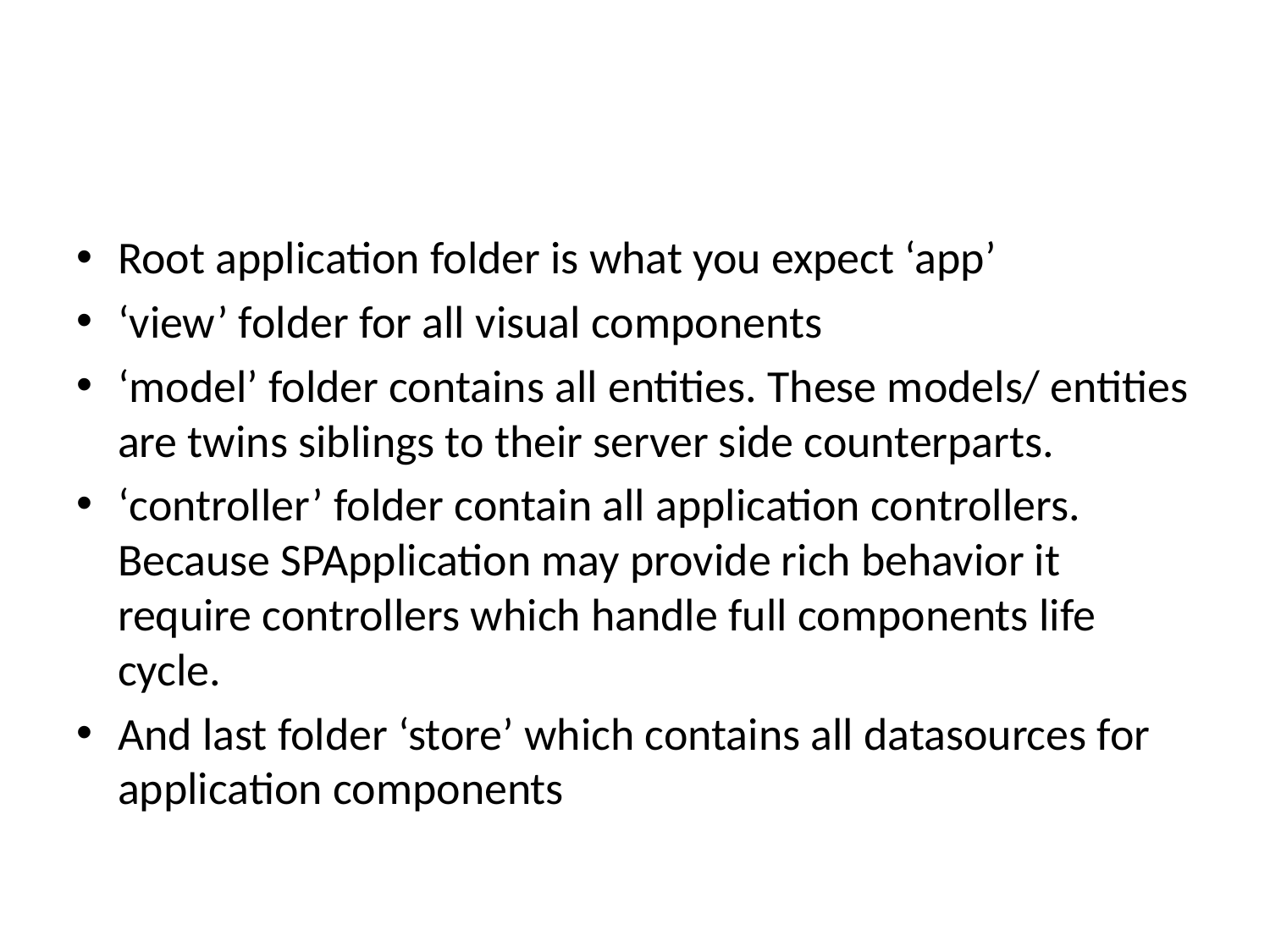

Root application folder is what you expect ‘app’
‘view’ folder for all visual components
‘model’ folder contains all entities. These models/ entities are twins siblings to their server side counterparts.
‘controller’ folder contain all application controllers. Because SPApplication may provide rich behavior it require controllers which handle full components life cycle.
And last folder ‘store’ which contains all datasources for application components